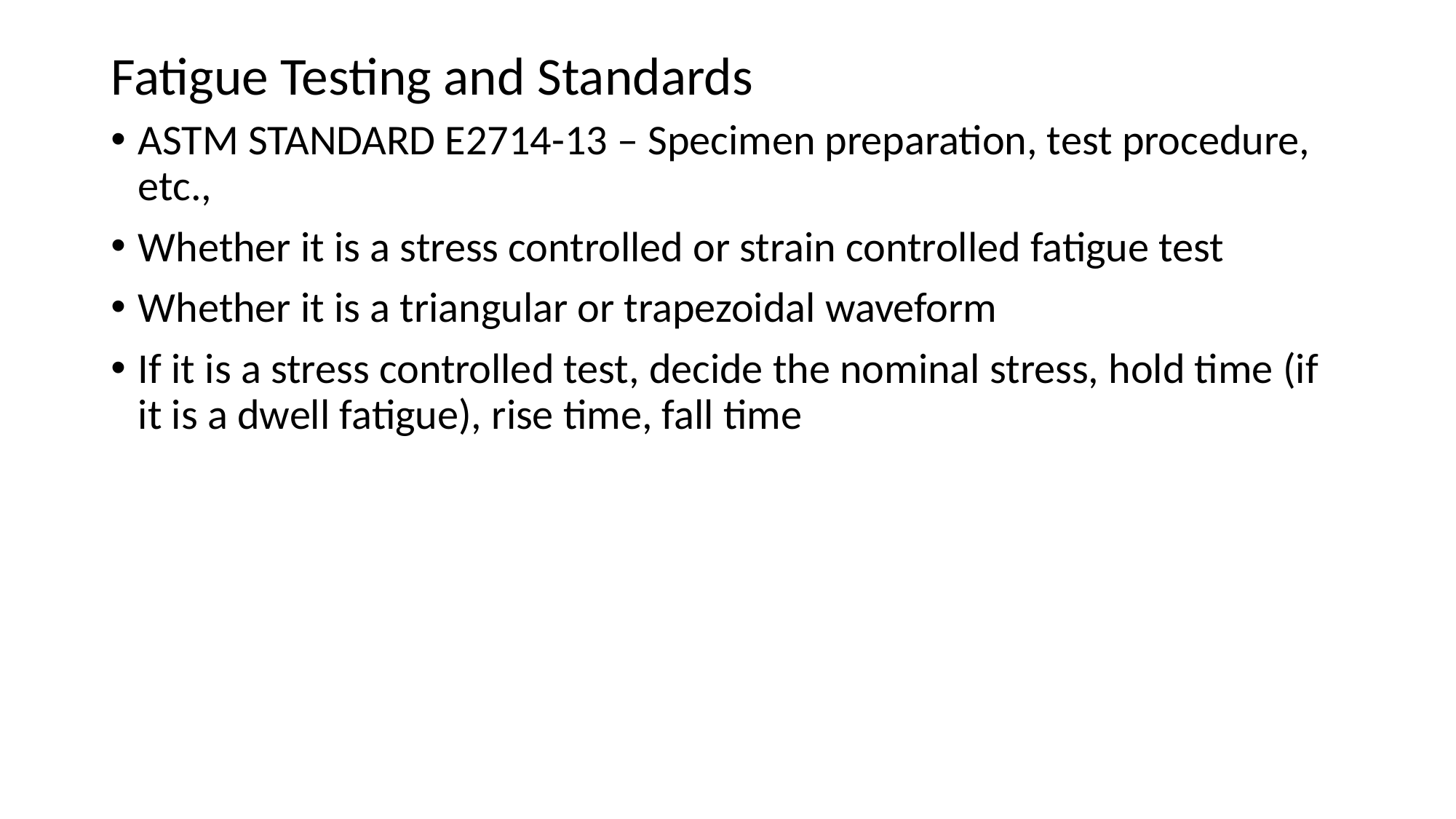

# Fatigue Testing and Standards
ASTM STANDARD E2714-13 – Specimen preparation, test procedure, etc.,
Whether it is a stress controlled or strain controlled fatigue test
Whether it is a triangular or trapezoidal waveform
If it is a stress controlled test, decide the nominal stress, hold time (if it is a dwell fatigue), rise time, fall time